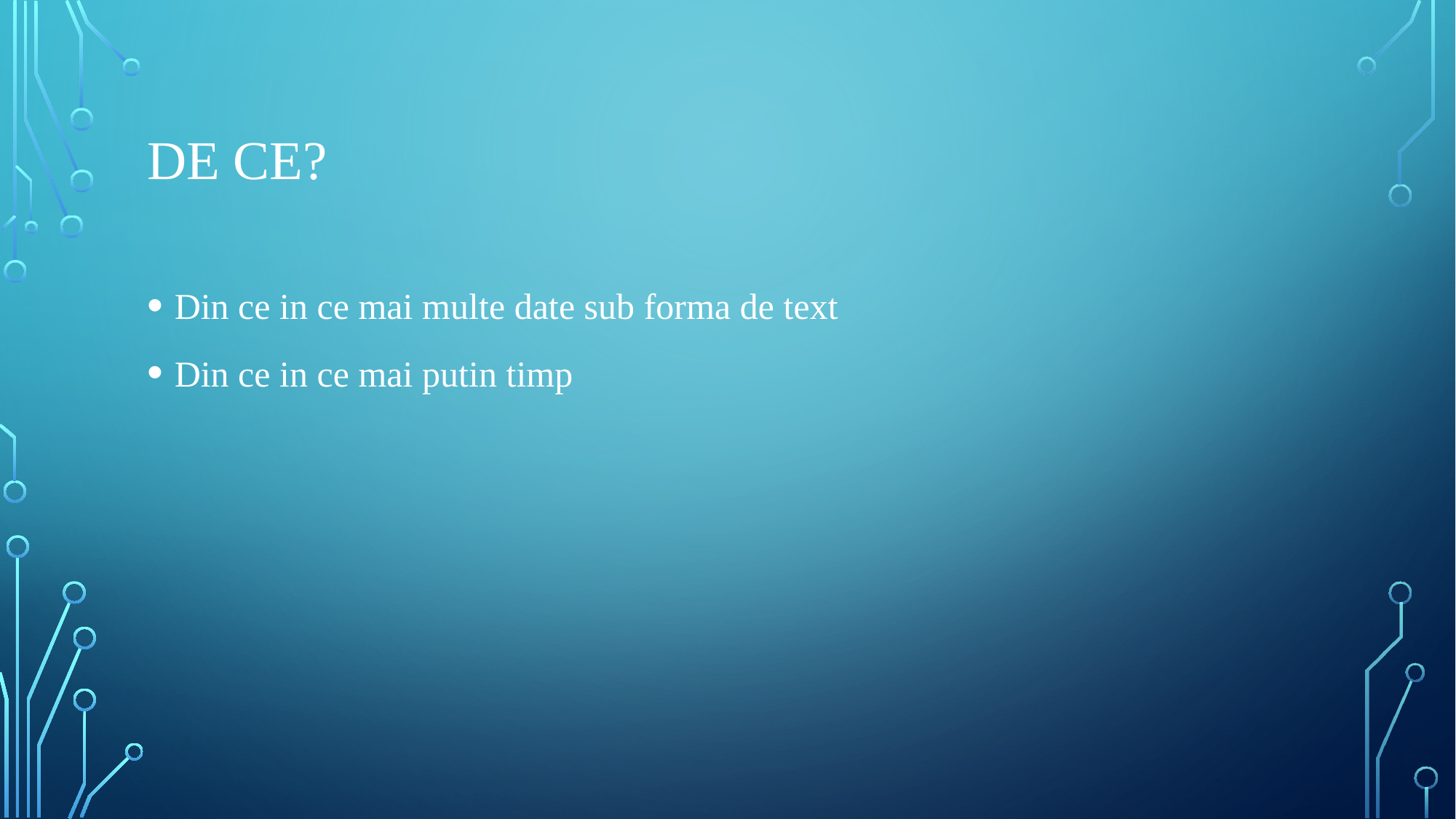

# De ce?
Din ce in ce mai multe date sub forma de text
Din ce in ce mai putin timp